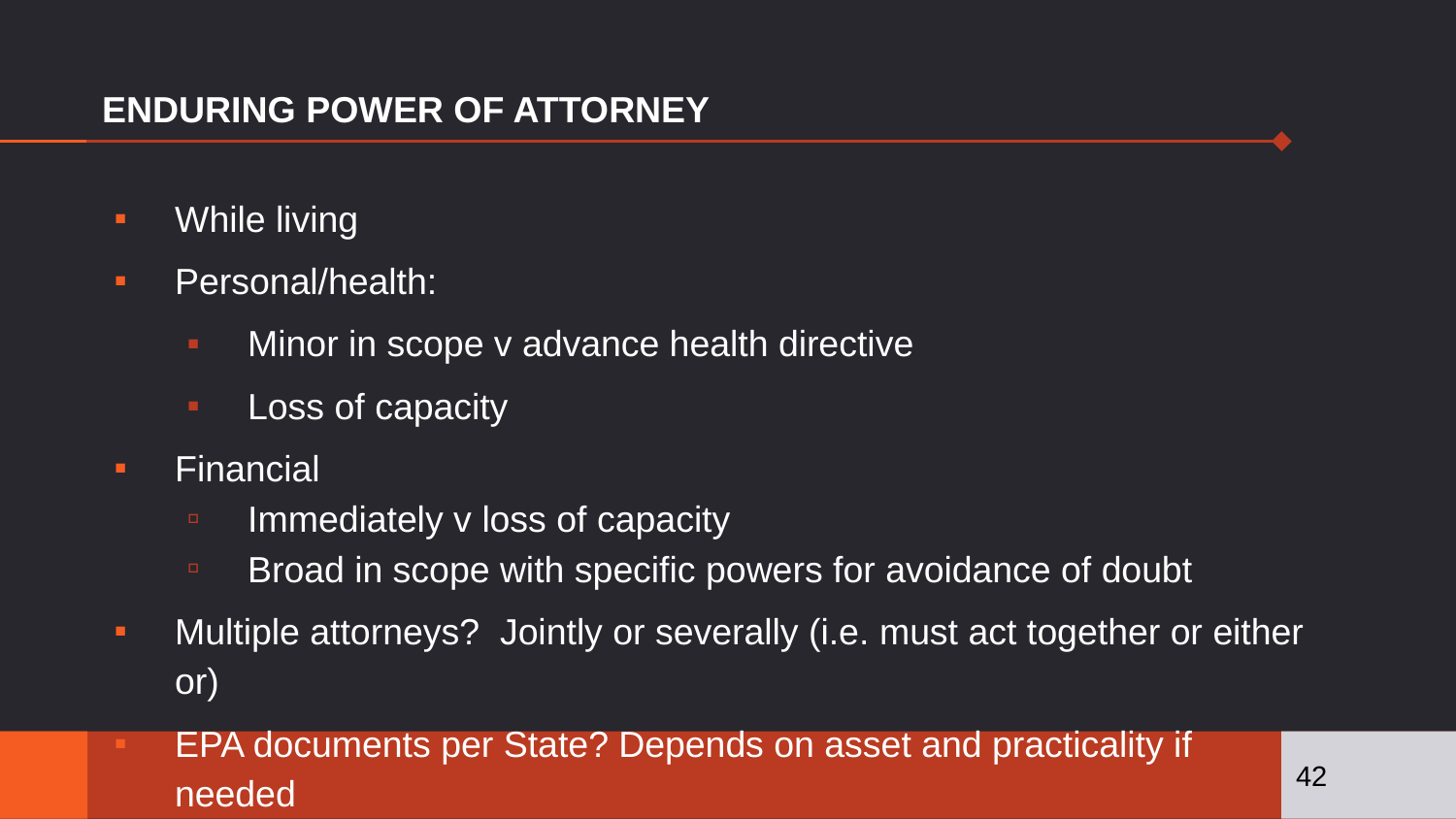

# ENDURING POWER OF ATTORNEY
While living
Personal/health:
Minor in scope v advance health directive
Loss of capacity
Financial
Immediately v loss of capacity
Broad in scope with specific powers for avoidance of doubt
Multiple attorneys?  Jointly or severally (i.e. must act together or either or)
EPA documents per State? Depends on asset and practicality if needed

42